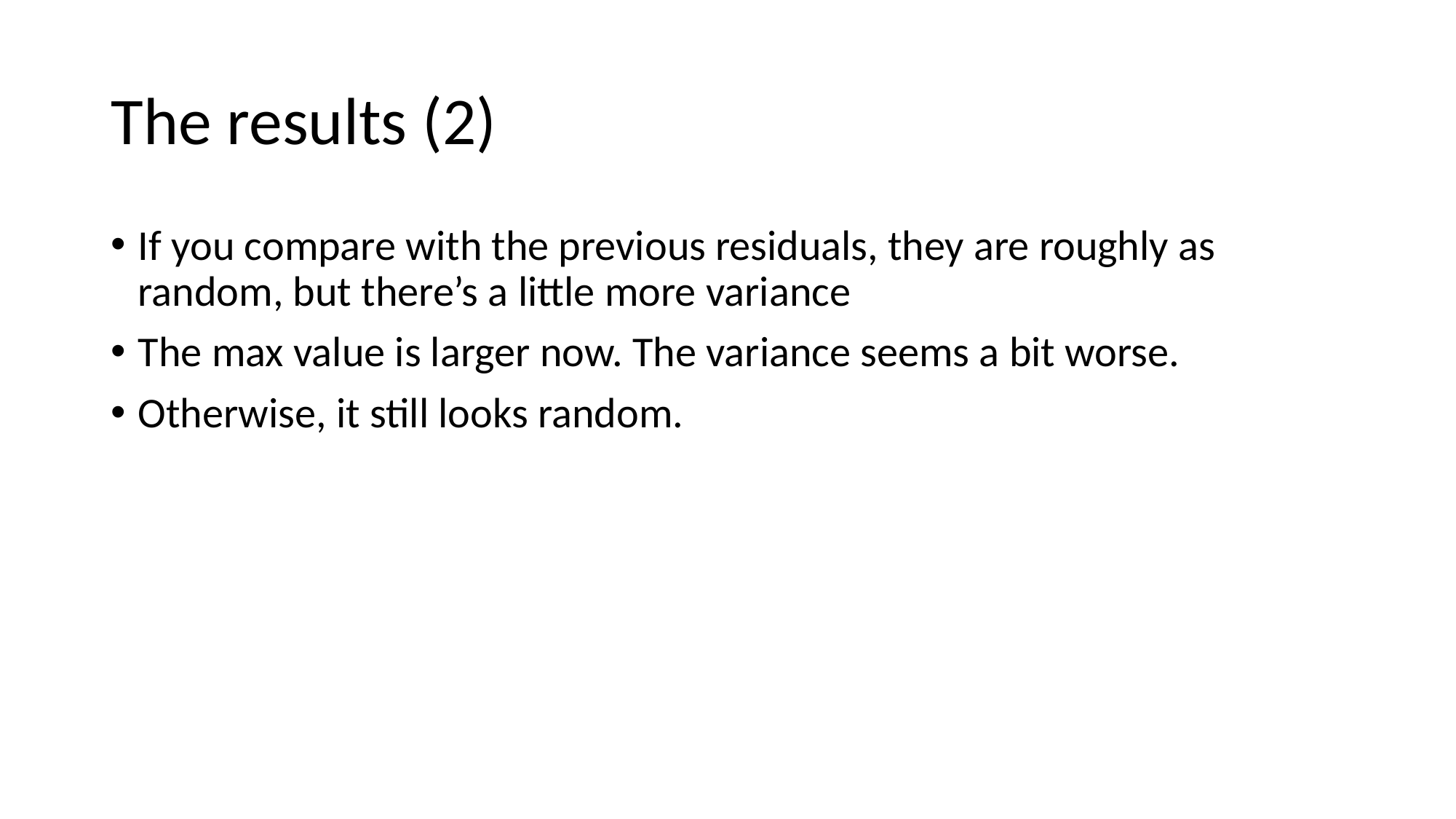

# The results (2)
If you compare with the previous residuals, they are roughly as random, but there’s a little more variance
The max value is larger now. The variance seems a bit worse.
Otherwise, it still looks random.